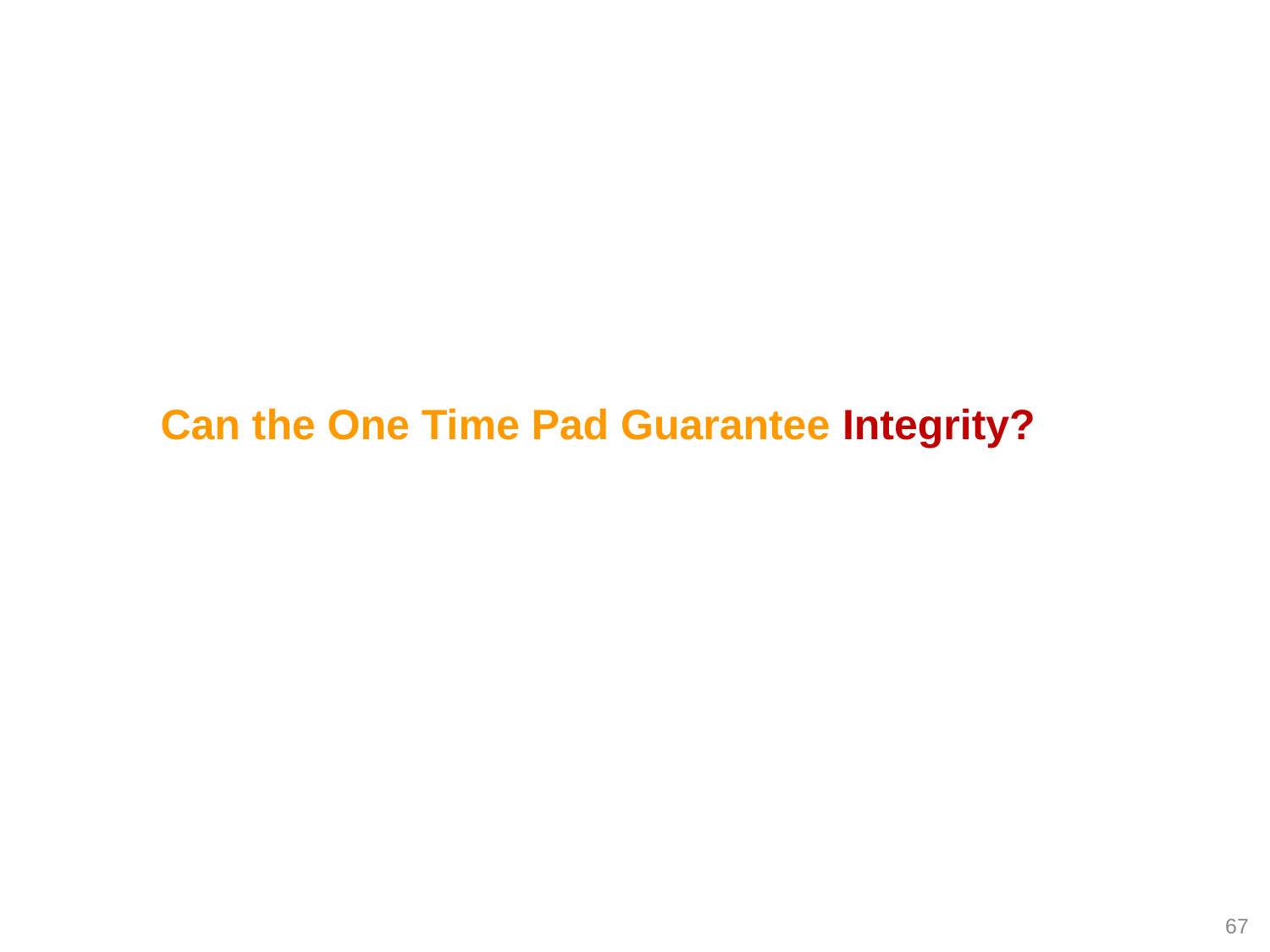

Can the One Time Pad Guarantee Integrity?
67